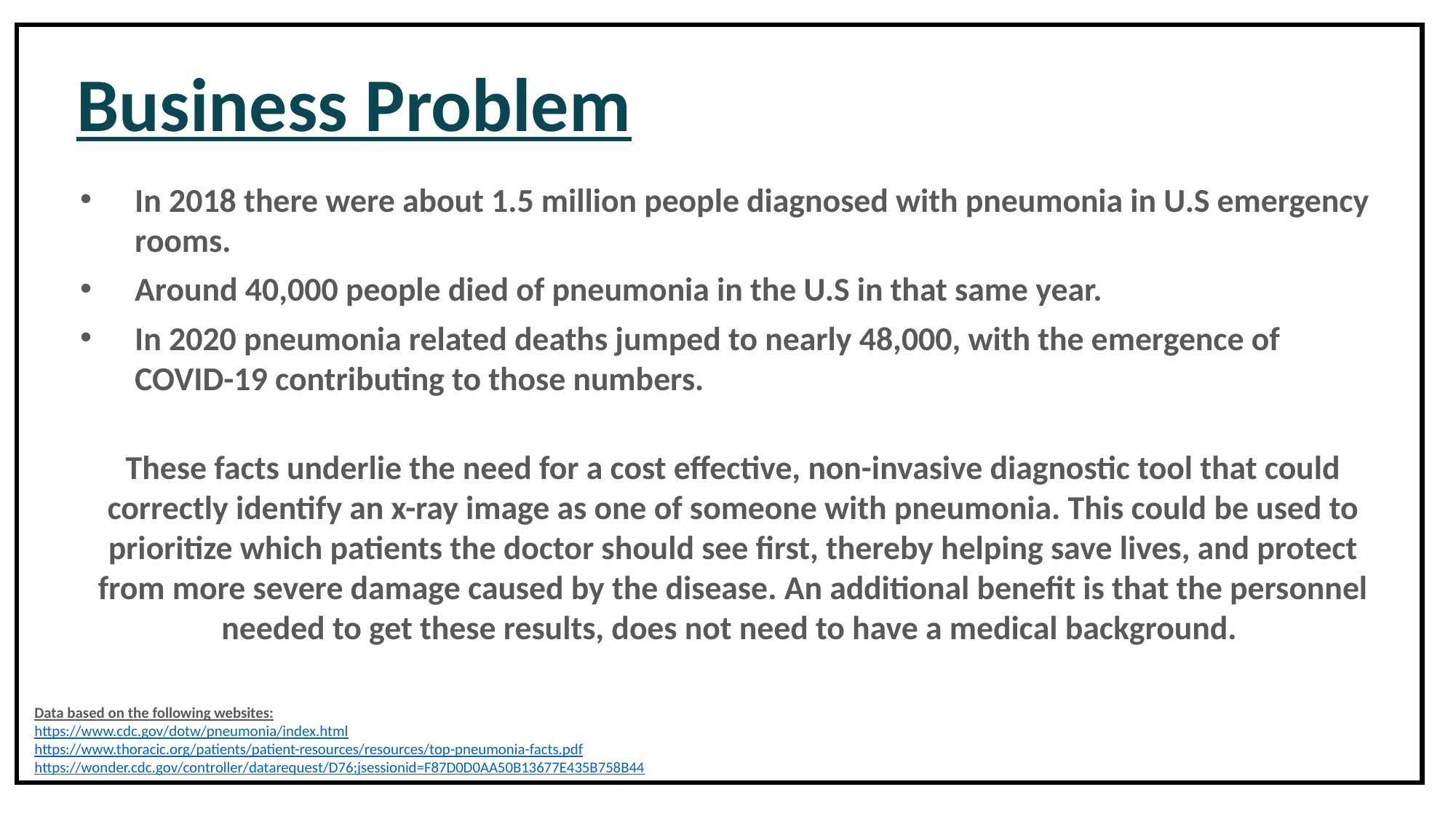

Business Problem
In 2018 there were about 1.5 million people diagnosed with pneumonia in U.S emergency rooms.
Around 40,000 people died of pneumonia in the U.S in that same year.
In 2020 pneumonia related deaths jumped to nearly 48,000, with the emergence of COVID-19 contributing to those numbers.

These facts underlie the need for a cost effective, non-invasive diagnostic tool that could correctly identify an x-ray image as one of someone with pneumonia. This could be used to prioritize which patients the doctor should see first, thereby helping save lives, and protect from more severe damage caused by the disease. An additional benefit is that the personnel needed to get these results, does not need to have a medical background.
Data based on the following websites:
https://www.cdc.gov/dotw/pneumonia/index.html
https://www.thoracic.org/patients/patient-resources/resources/top-pneumonia-facts.pdf
https://wonder.cdc.gov/controller/datarequest/D76;jsessionid=F87D0D0AA50B13677E435B758B44